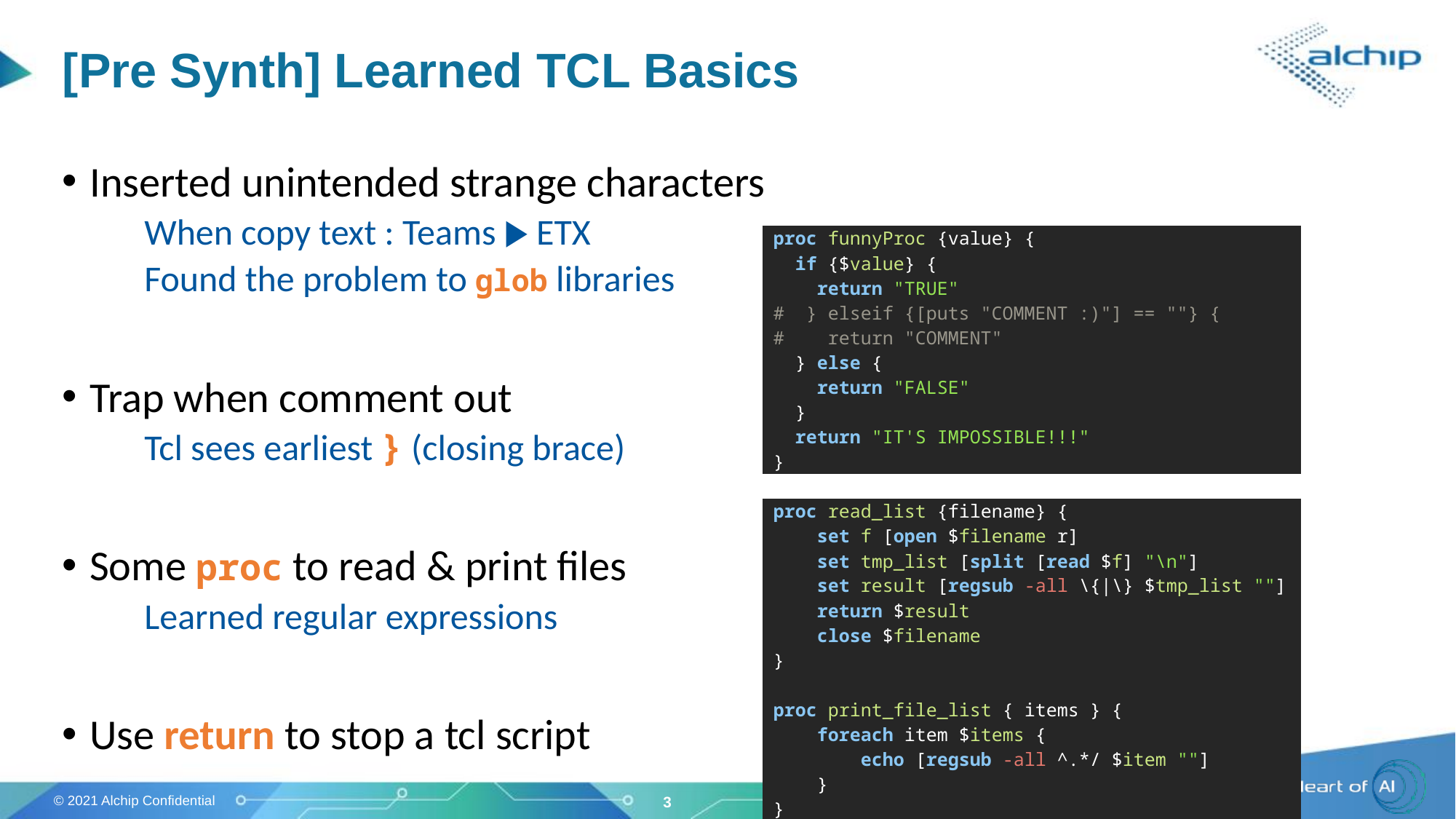

[Pre Synth] Learned TCL Basics
Inserted unintended strange characters
When copy text : Teams ▶ ETX
Found the problem to glob libraries

Trap when comment out
Tcl sees earliest } (closing brace)

Some proc to read & print files
Learned regular expressions

Use return to stop a tcl script
| proc funnyProc {value} { |
| --- |
| if {$value} { |
| return "TRUE" |
| # } elseif {[puts "COMMENT :)"] == ""} { |
| # return "COMMENT" |
| } else { |
| return "FALSE" |
| } |
| return "IT'S IMPOSSIBLE!!!" |
| } |
|  |
| proc read\_list {filename} { |
| set f [open $filename r] |
| set tmp\_list [split [read $f] "\n"] |
| set result [regsub -all \{|\} $tmp\_list ""] |
| return $result |
| close $filename |
| } |
|  |
| proc print\_file\_list { items } { |
| foreach item $items { |
| echo [regsub -all ^.\*/ $item ""] |
| } |
| } |